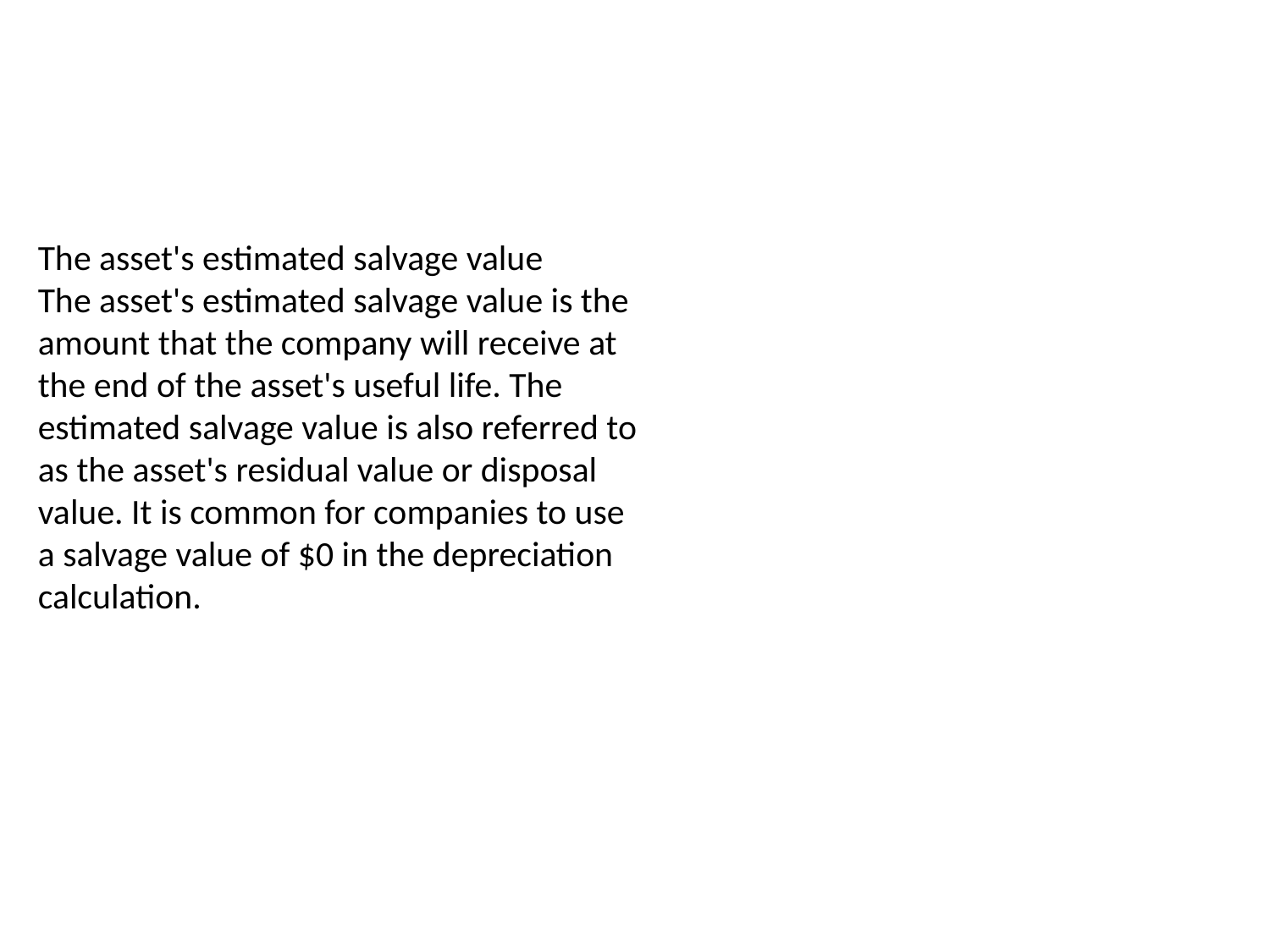

The asset's estimated salvage value
The asset's estimated salvage value is the amount that the company will receive at the end of the asset's useful life. The estimated salvage value is also referred to as the asset's residual value or disposal value. It is common for companies to use a salvage value of $0 in the depreciation calculation.